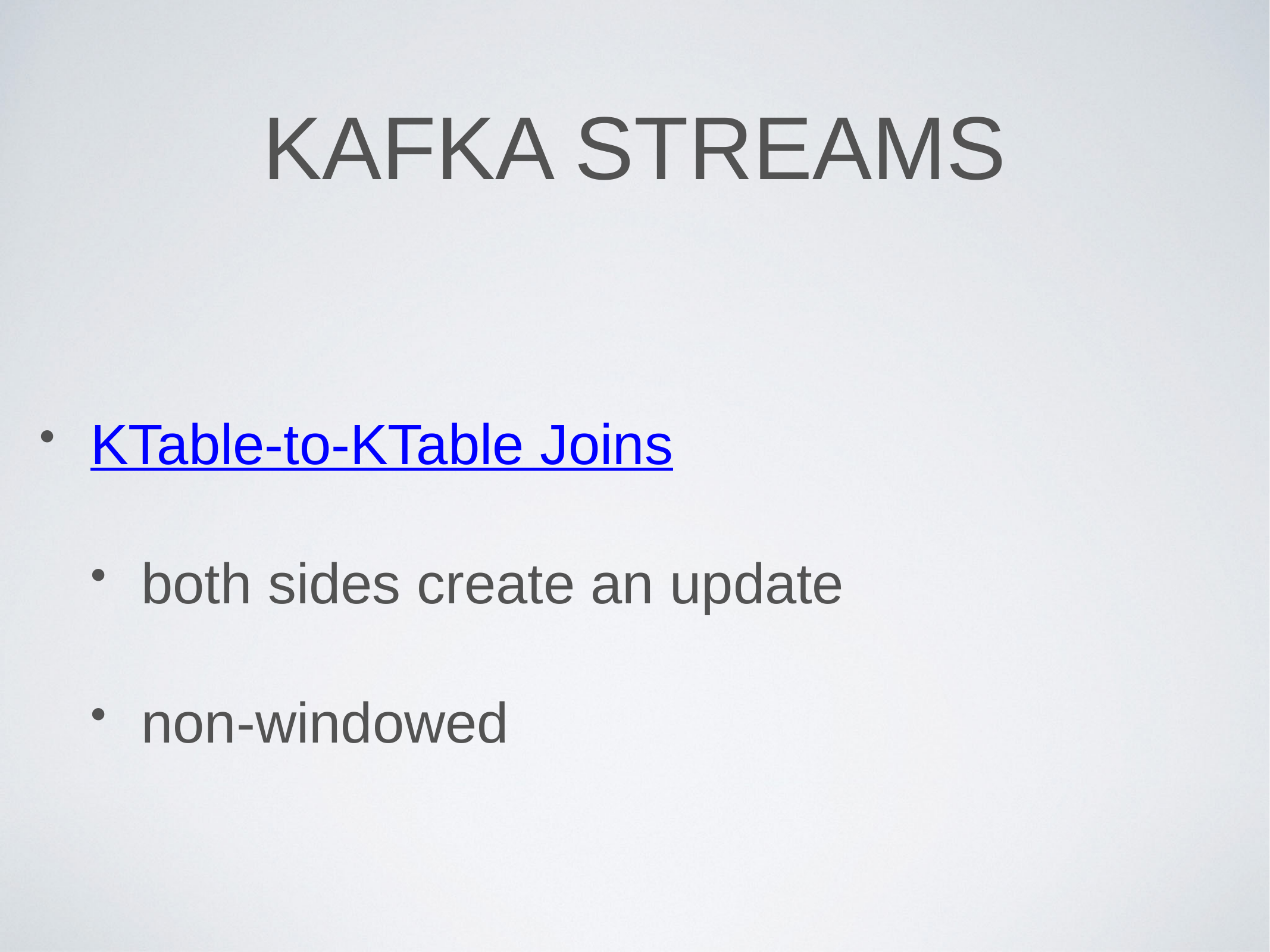

# Kafka Streams
KTable-to-KTable Joins
both sides create an update
non-windowed